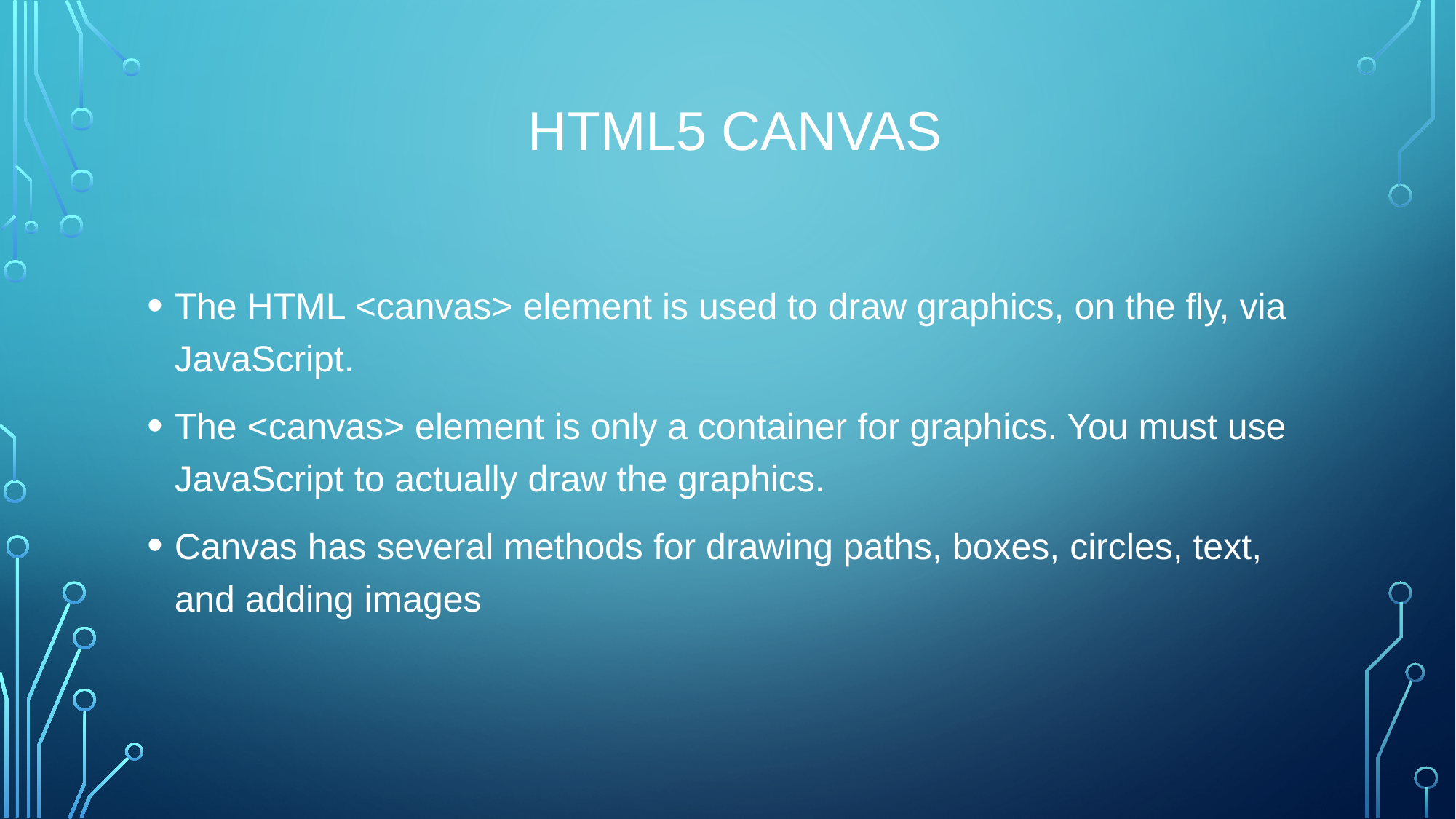

# HTML5 Canvas
The HTML <canvas> element is used to draw graphics, on the fly, via JavaScript.
The <canvas> element is only a container for graphics. You must use JavaScript to actually draw the graphics.
Canvas has several methods for drawing paths, boxes, circles, text, and adding images